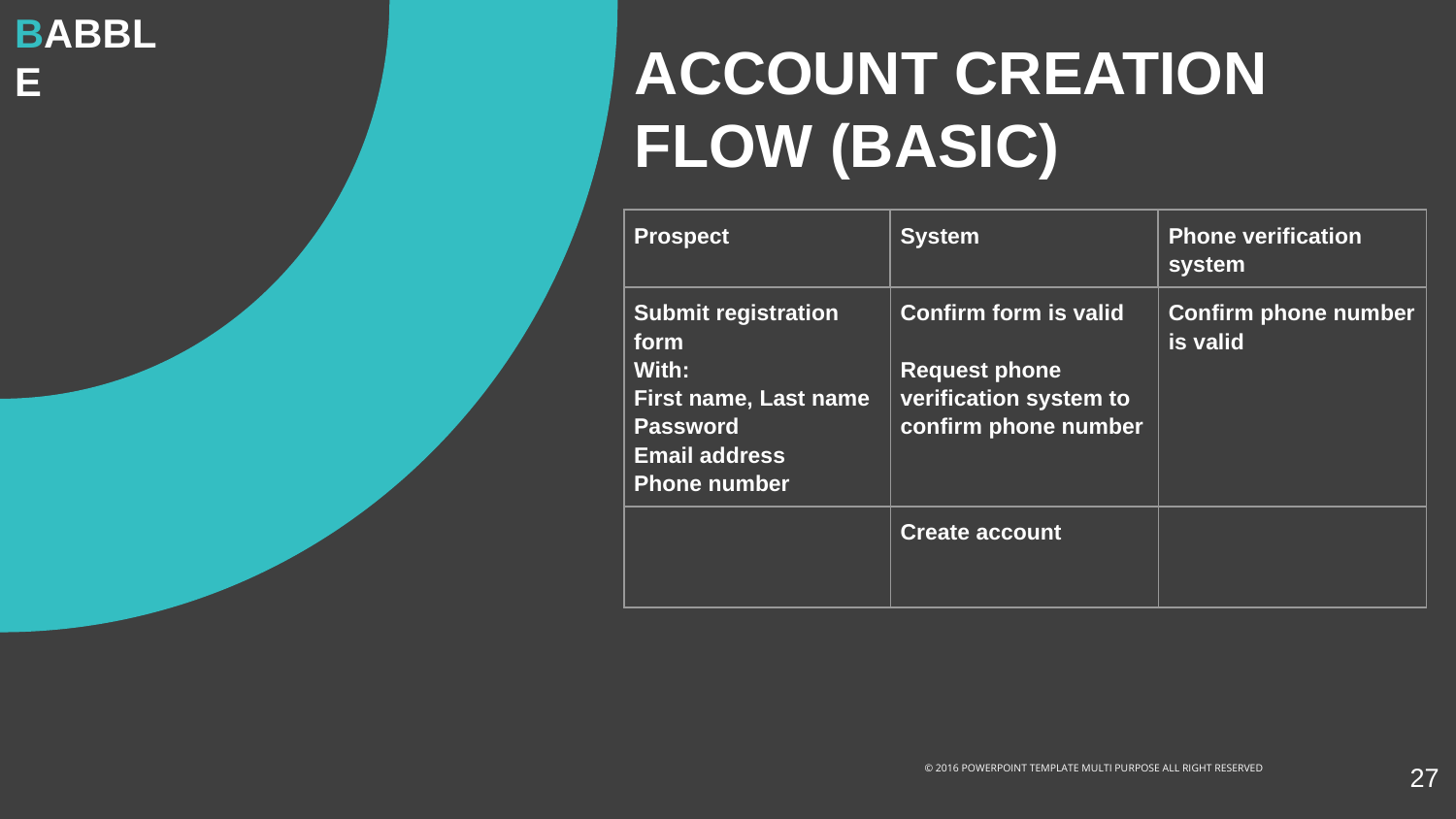

BABBLE
ACCOUNT CREATION FLOW (BASIC)

| Prospect | System | Phone verification system |
| --- | --- | --- |
| Submit registration form With: First name, Last name Password Email address Phone number | Confirm form is valid Request phone verification system to confirm phone number | Confirm phone number is valid |
|  | Create account |  |
27